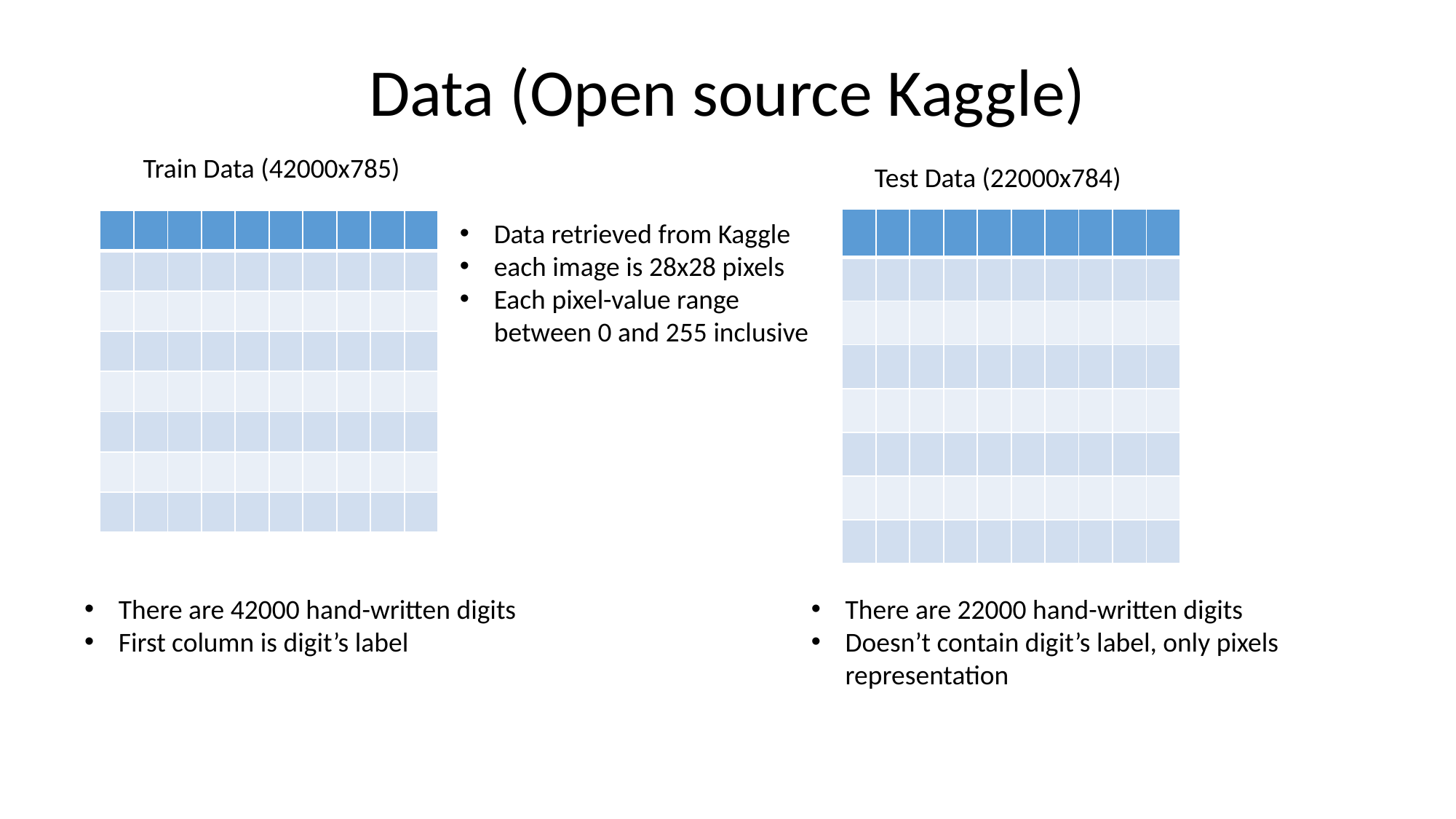

# Data (Open source Kaggle)
Train Data (42000x785)
Test Data (22000x784)
|  |  |  |  |  |  |  |  |  |  |
| --- | --- | --- | --- | --- | --- | --- | --- | --- | --- |
|  |  |  |  |  |  |  |  |  |  |
|  |  |  |  |  |  |  |  |  |  |
|  |  |  |  |  |  |  |  |  |  |
|  |  |  |  |  |  |  |  |  |  |
|  |  |  |  |  |  |  |  |  |  |
|  |  |  |  |  |  |  |  |  |  |
|  |  |  |  |  |  |  |  |  |  |
|  |  |  |  |  |  |  |  |  |  |
| --- | --- | --- | --- | --- | --- | --- | --- | --- | --- |
|  |  |  |  |  |  |  |  |  |  |
|  |  |  |  |  |  |  |  |  |  |
|  |  |  |  |  |  |  |  |  |  |
|  |  |  |  |  |  |  |  |  |  |
|  |  |  |  |  |  |  |  |  |  |
|  |  |  |  |  |  |  |  |  |  |
|  |  |  |  |  |  |  |  |  |  |
Data retrieved from Kaggle
each image is 28x28 pixels
Each pixel-value range between 0 and 255 inclusive
There are 42000 hand-written digits
First column is digit’s label
There are 22000 hand-written digits
Doesn’t contain digit’s label, only pixels representation